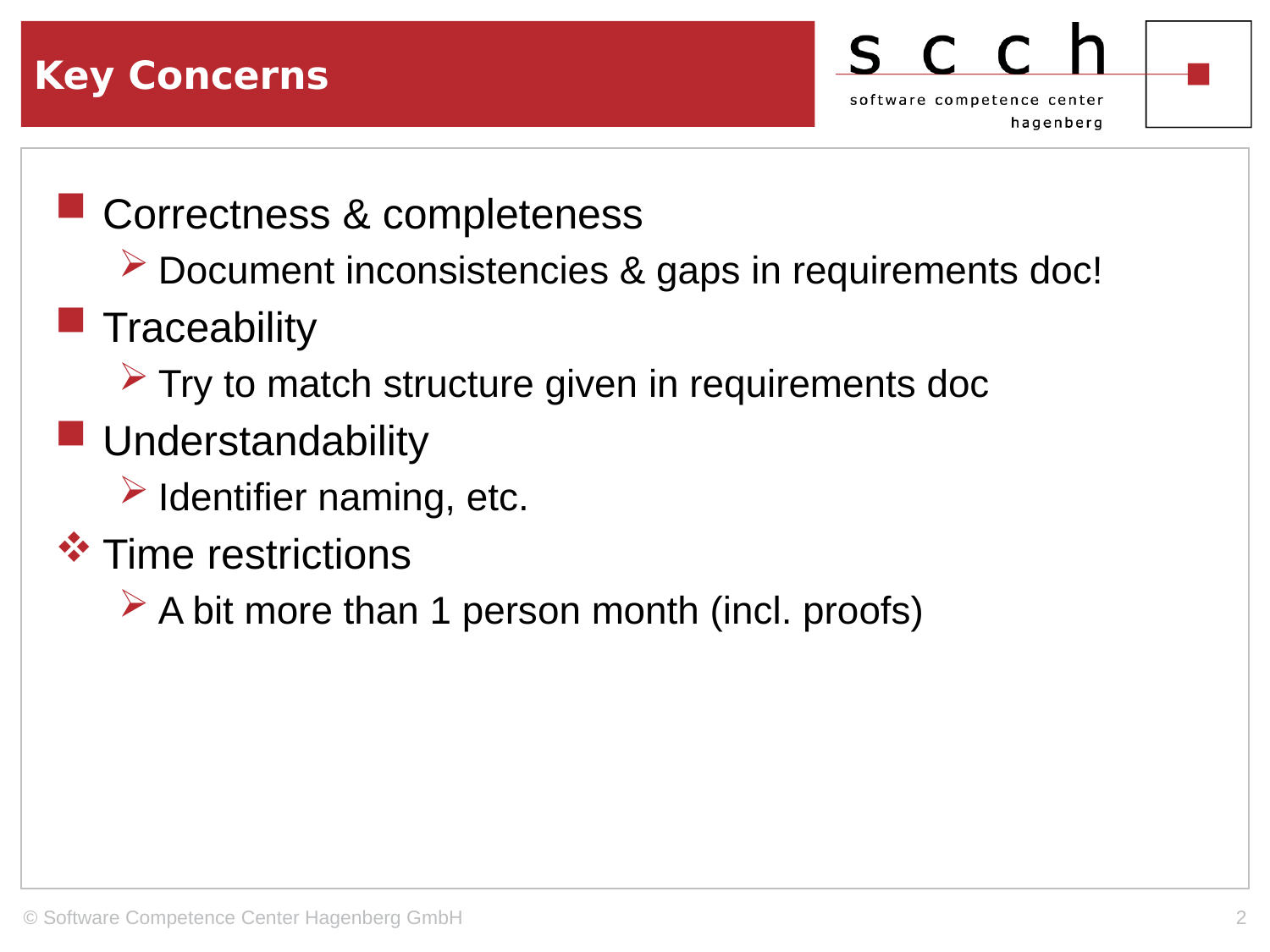

# Key Concerns
Correctness & completeness
Document inconsistencies & gaps in requirements doc!
Traceability
Try to match structure given in requirements doc
Understandability
Identifier naming, etc.
Time restrictions
A bit more than 1 person month (incl. proofs)
© Software Competence Center Hagenberg GmbH
2